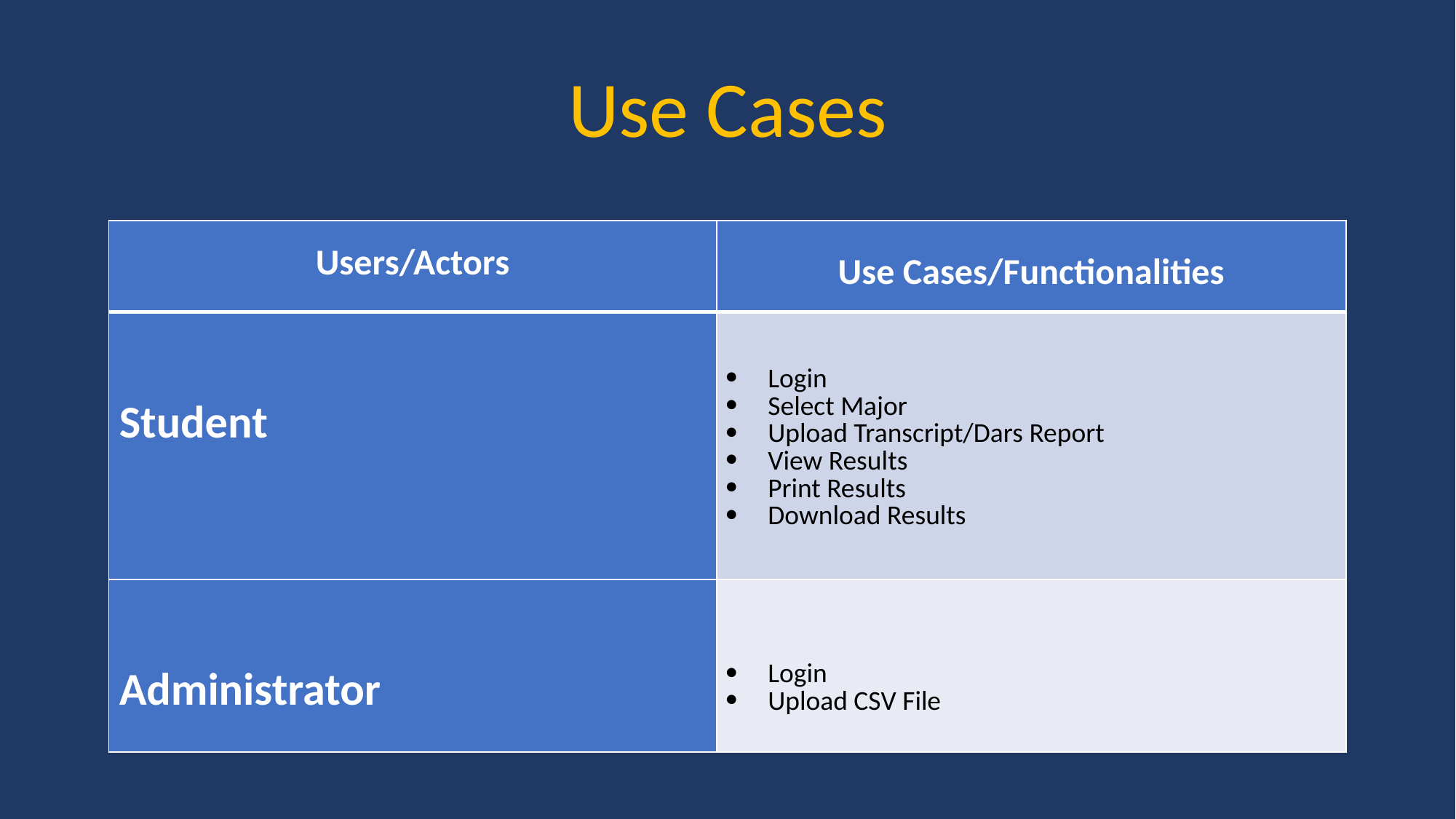

# Use Cases
| Users/Actors | Use Cases/Functionalities |
| --- | --- |
| Student | Login Select Major Upload Transcript/Dars Report View Results Print Results Download Results |
| Administrator | Login Upload CSV File |